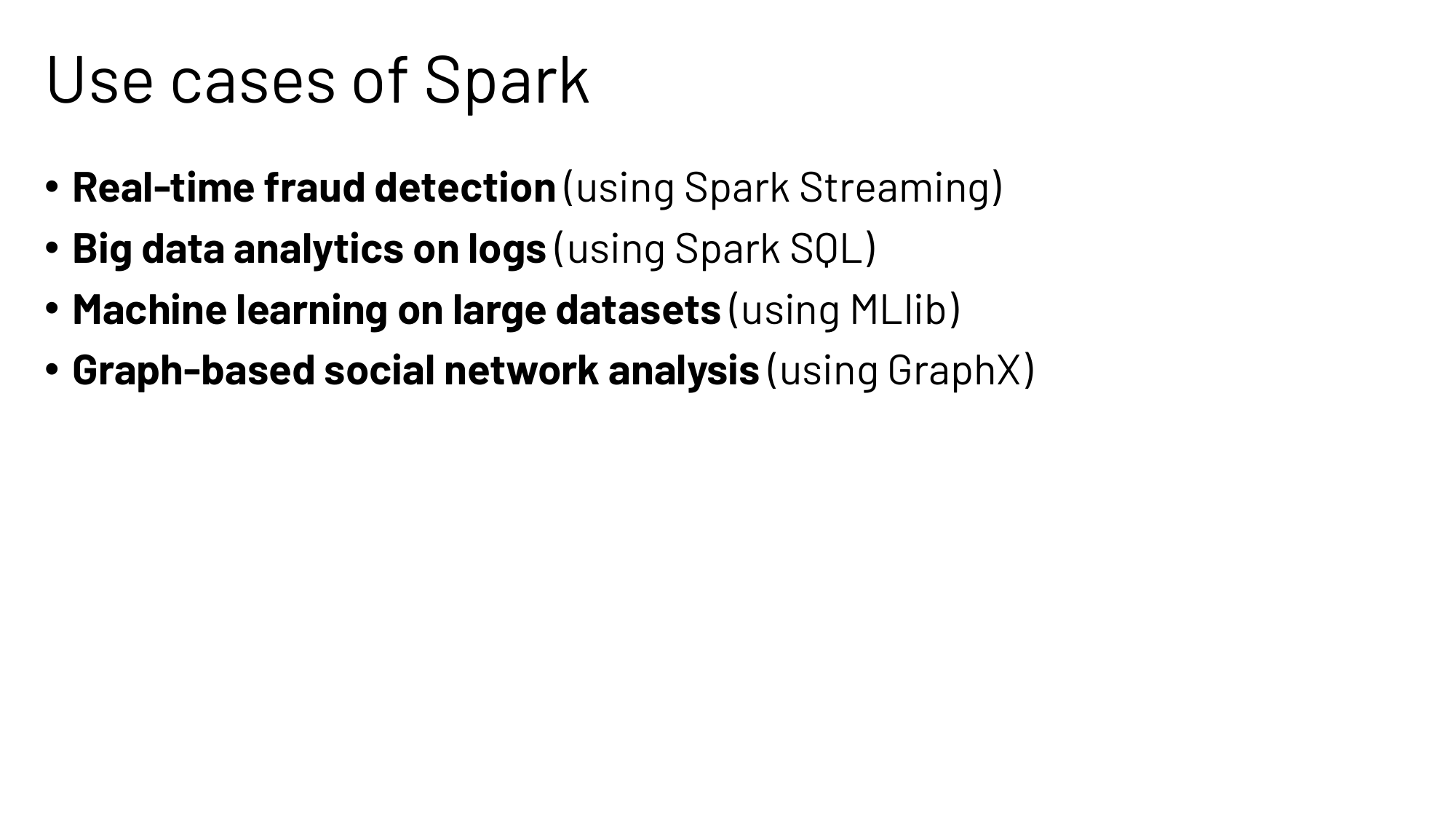

# Use cases of Spark
Real-time fraud detection (using Spark Streaming)
Big data analytics on logs (using Spark SQL)
Machine learning on large datasets (using MLlib)
Graph-based social network analysis (using GraphX)